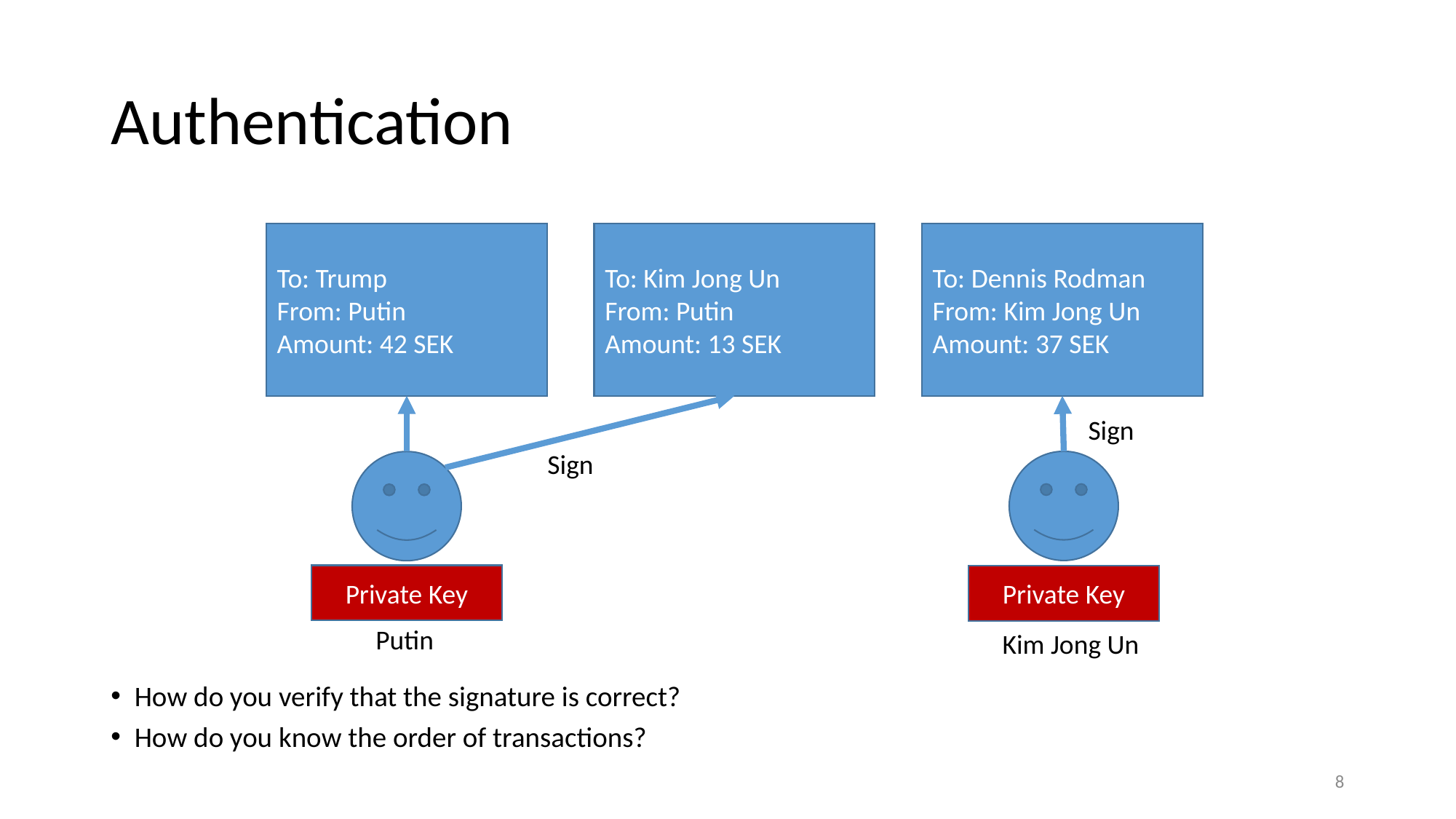

# Authentication
To: Trump
From: Putin
Amount: 42 SEK
To: Kim Jong Un
From: Putin
Amount: 13 SEK
To: Dennis Rodman
From: Kim Jong Un
Amount: 37 SEK
Sign
Sign

Private Key
Private Key
Putin
Kim Jong Un
How do you verify that the signature is correct?
How do you know the order of transactions?
8